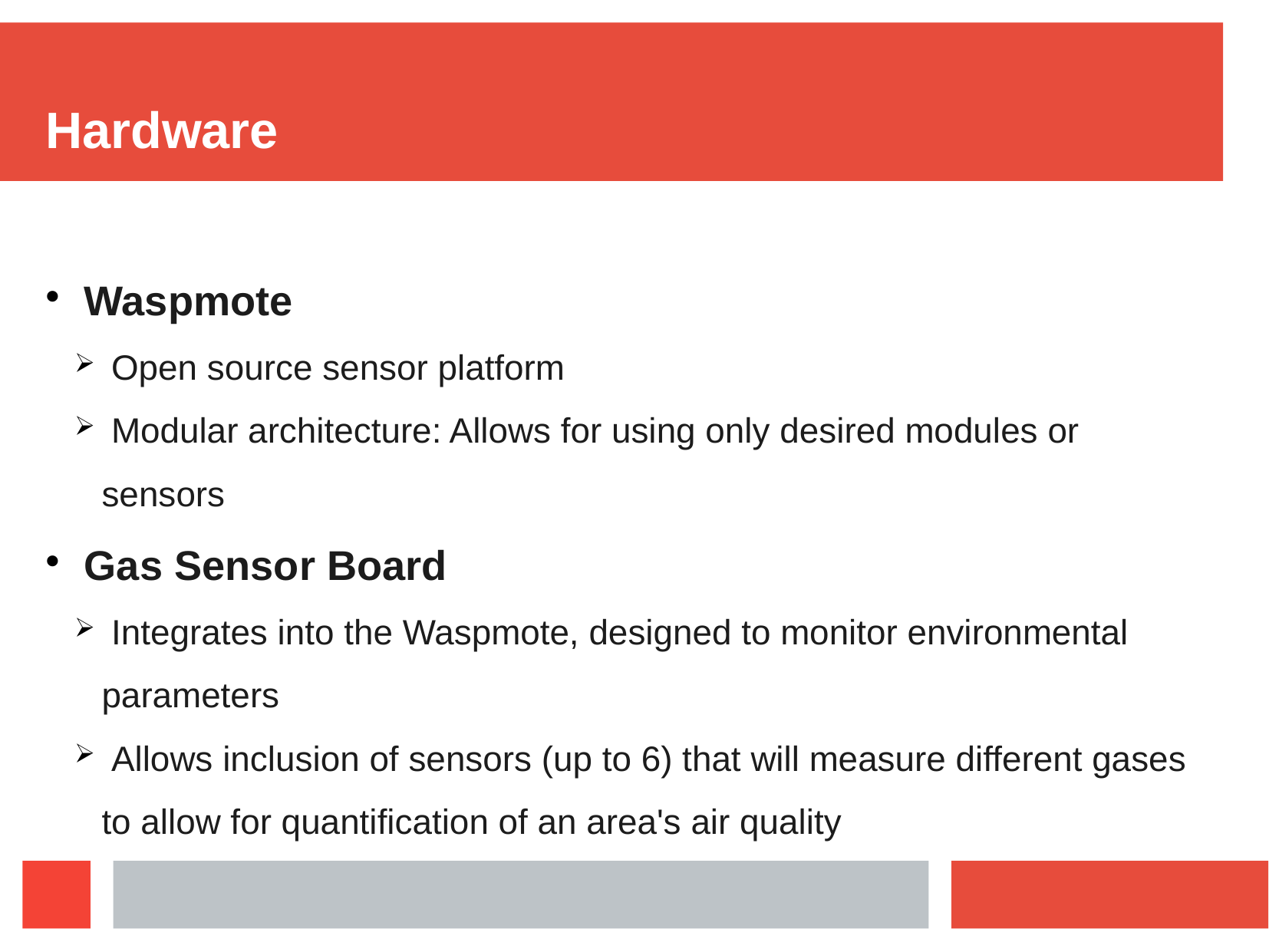

Hardware
 Waspmote
 Open source sensor platform
 Modular architecture: Allows for using only desired modules or sensors
 Gas Sensor Board
 Integrates into the Waspmote, designed to monitor environmental parameters
 Allows inclusion of sensors (up to 6) that will measure different gases to allow for quantification of an area's air quality